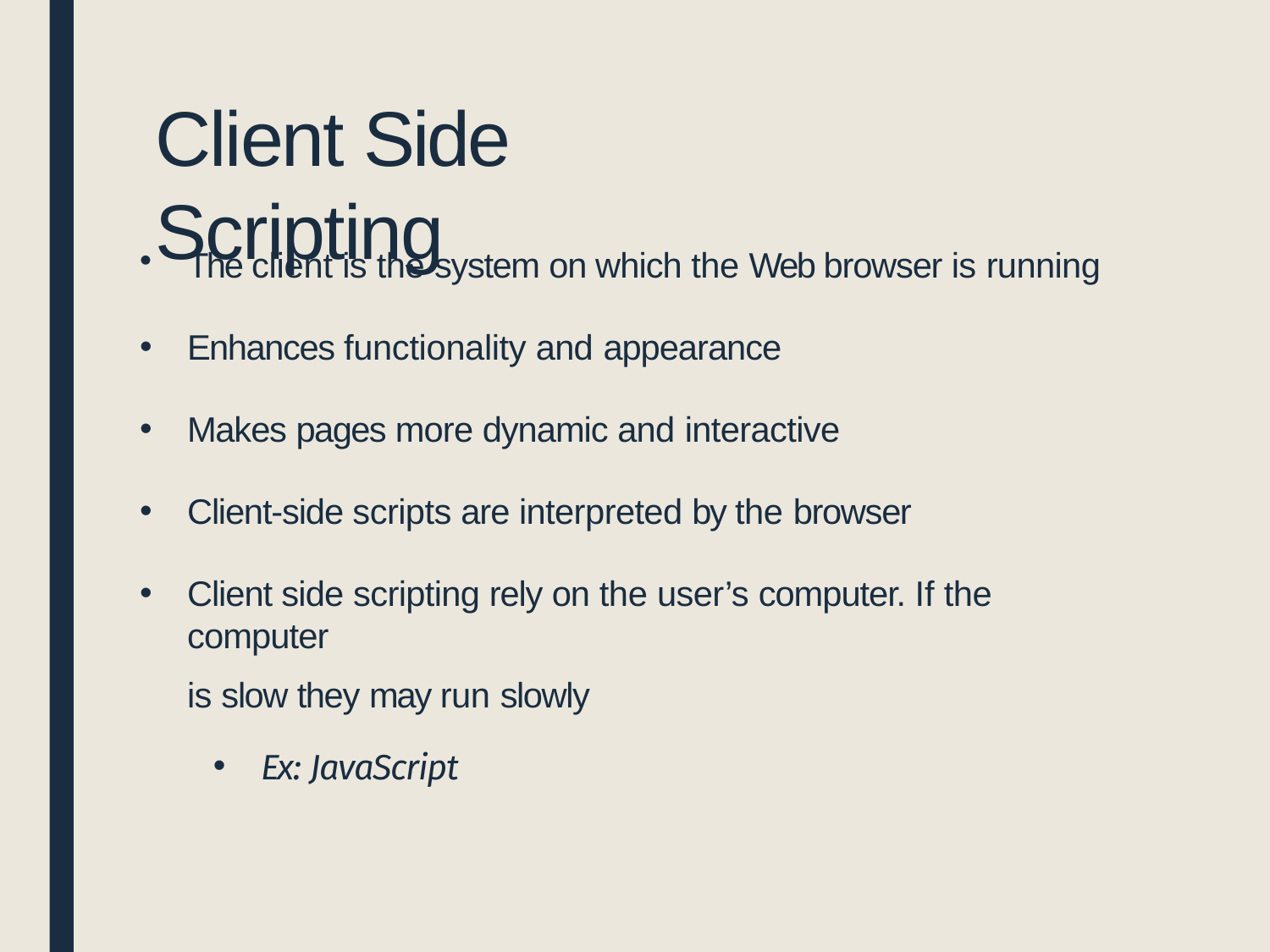

# Client Side Scripting
The client is the system on which the Web browser is running

Enhances functionality and appearance

Makes pages more dynamic and interactive

Client-side scripts are interpreted by the browser

Client side scripting rely on the user’s computer. If the computer
is slow they may run slowly
Ex: JavaScript